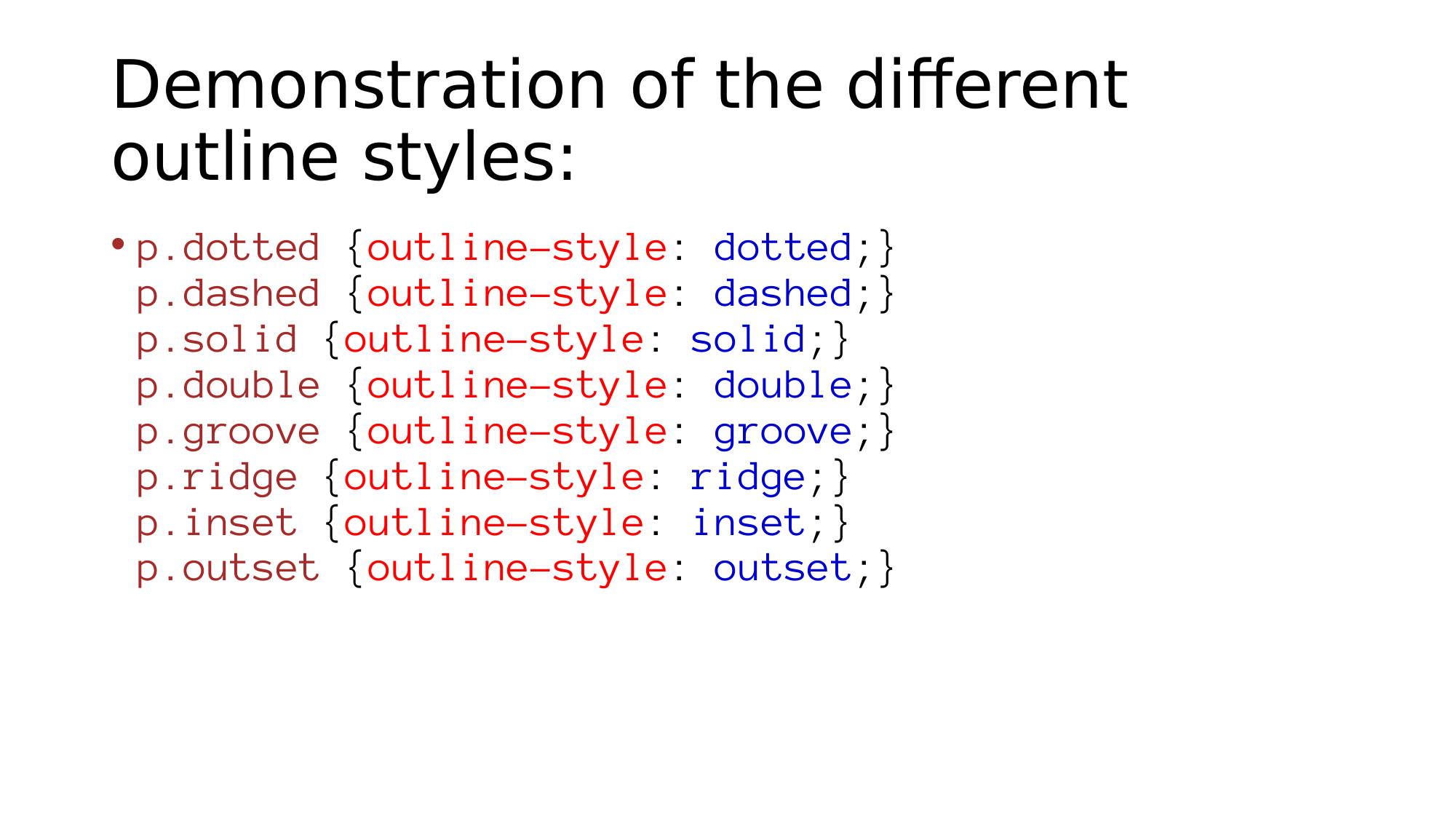

# Demonstration of the different outline styles:
p.dotted {outline-style: dotted;}
p.dashed {outline-style: dashed;}
p.solid {outline-style: solid;}
p.double {outline-style: double;}
p.groove {outline-style: groove;}
p.ridge {outline-style: ridge;}
p.inset {outline-style: inset;}
p.outset {outline-style: outset;}